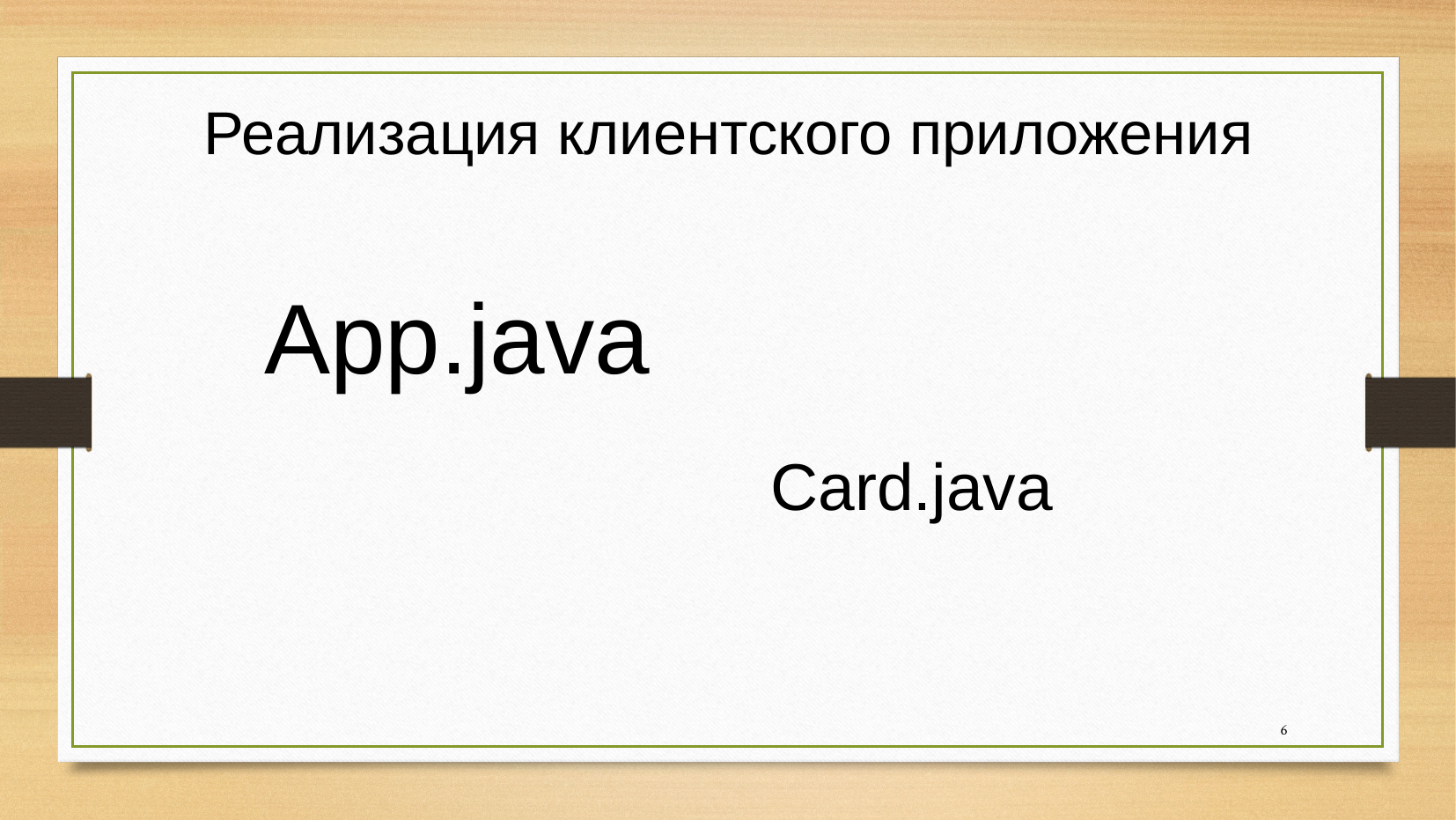

# Реализация клиентского приложения
App.java
Card.java
6